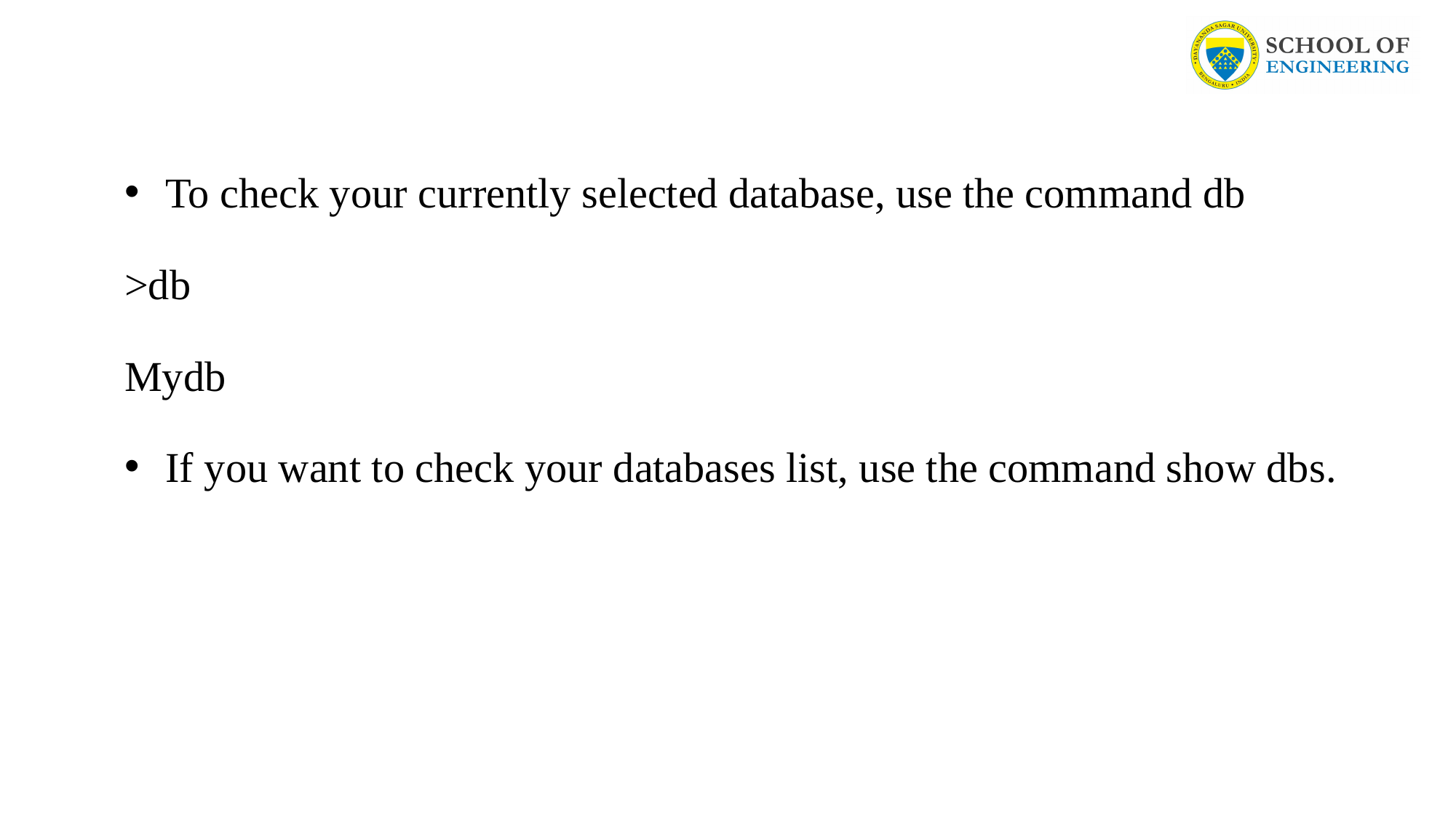

To check your currently selected database, use the command db
>db
Mydb
If you want to check your databases list, use the command show dbs.